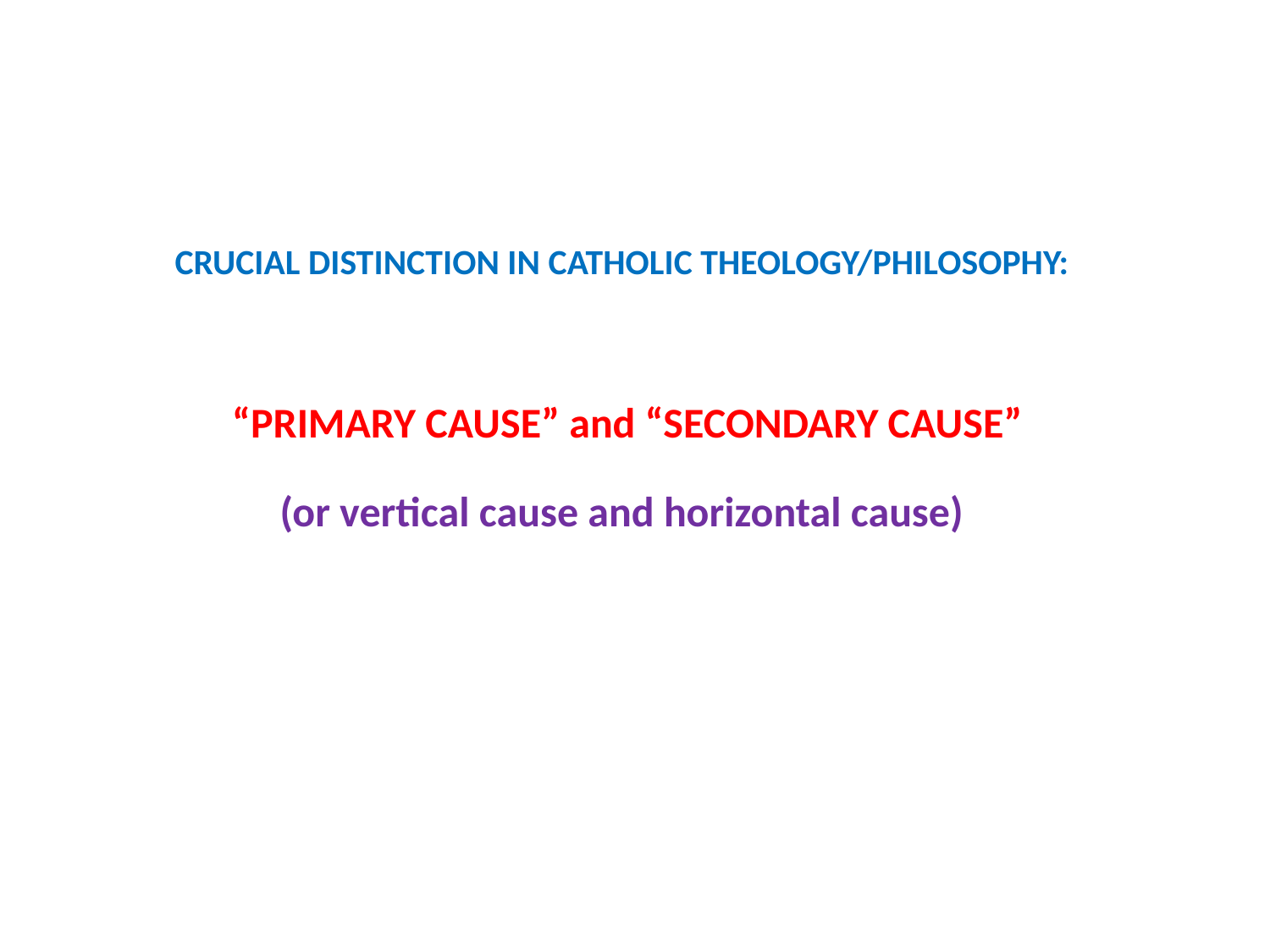

CRUCIAL DISTINCTION IN CATHOLIC THEOLOGY/PHILOSOPHY:

      “PRIMARY CAUSE” and “SECONDARY CAUSE”

           (or vertical cause and horizontal cause)